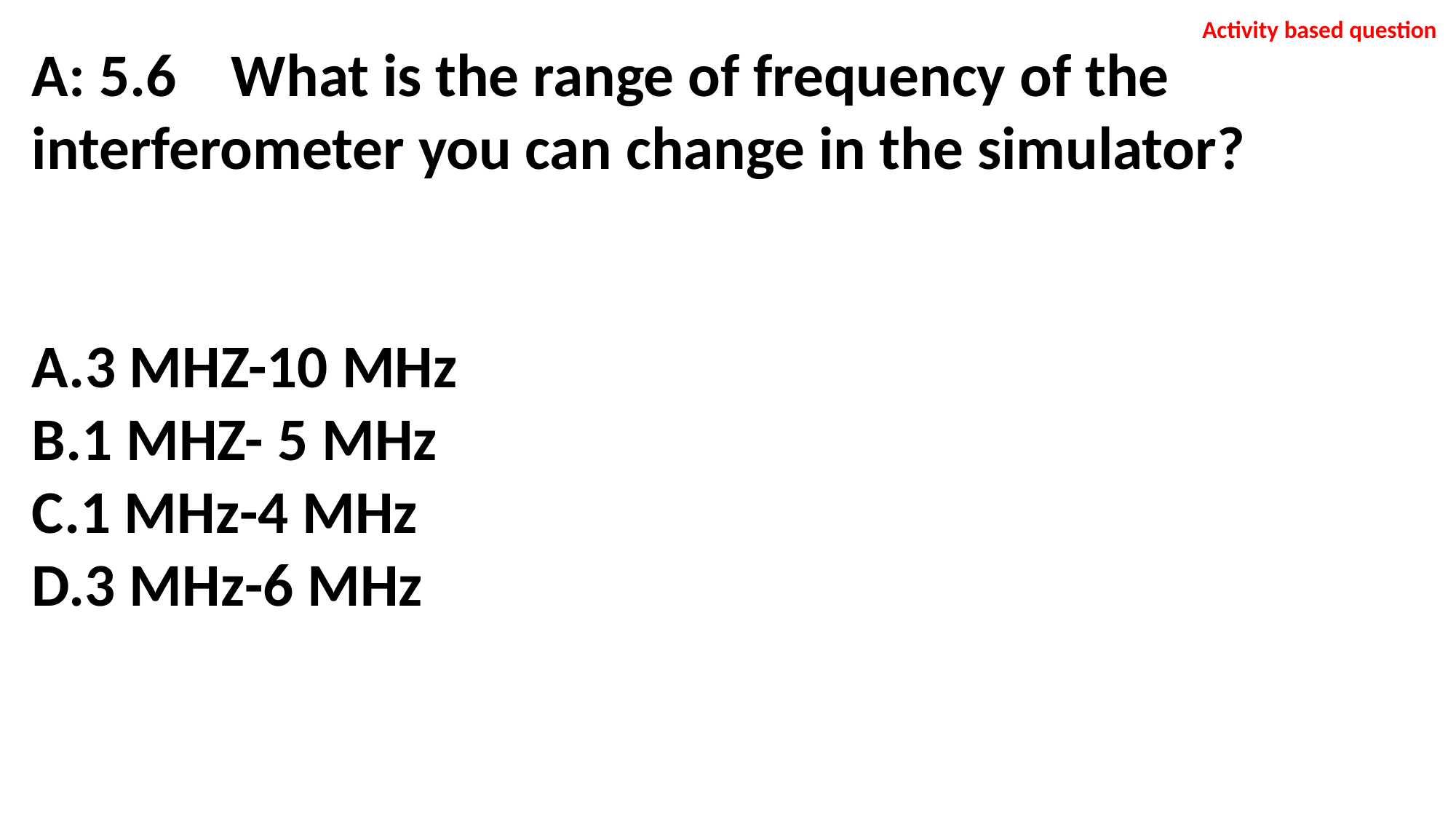

Activity based question
A: 5.6    What is the range of frequency of the interferometer you can change in the simulator?

3 MHZ-10 MHz
1 MHZ- 5 MHz
1 MHz-4 MHz
3 MHz-6 MHz